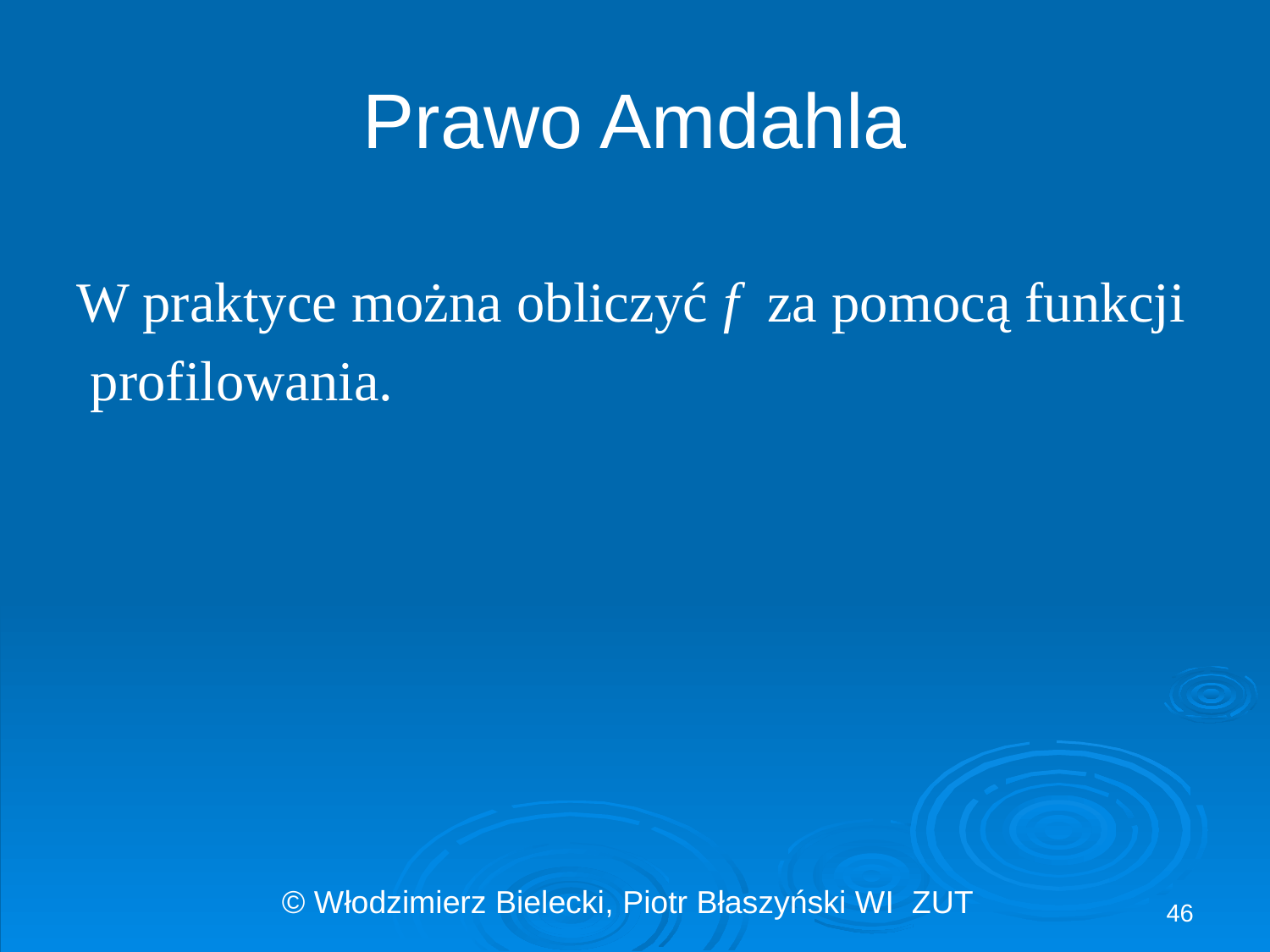

# Prawo Amdahla

W praktyce można obliczyć f  za pomocą funkcji
 profilowania.
46
© Włodzimierz Bielecki, Piotr Błaszyński WI  ZUT